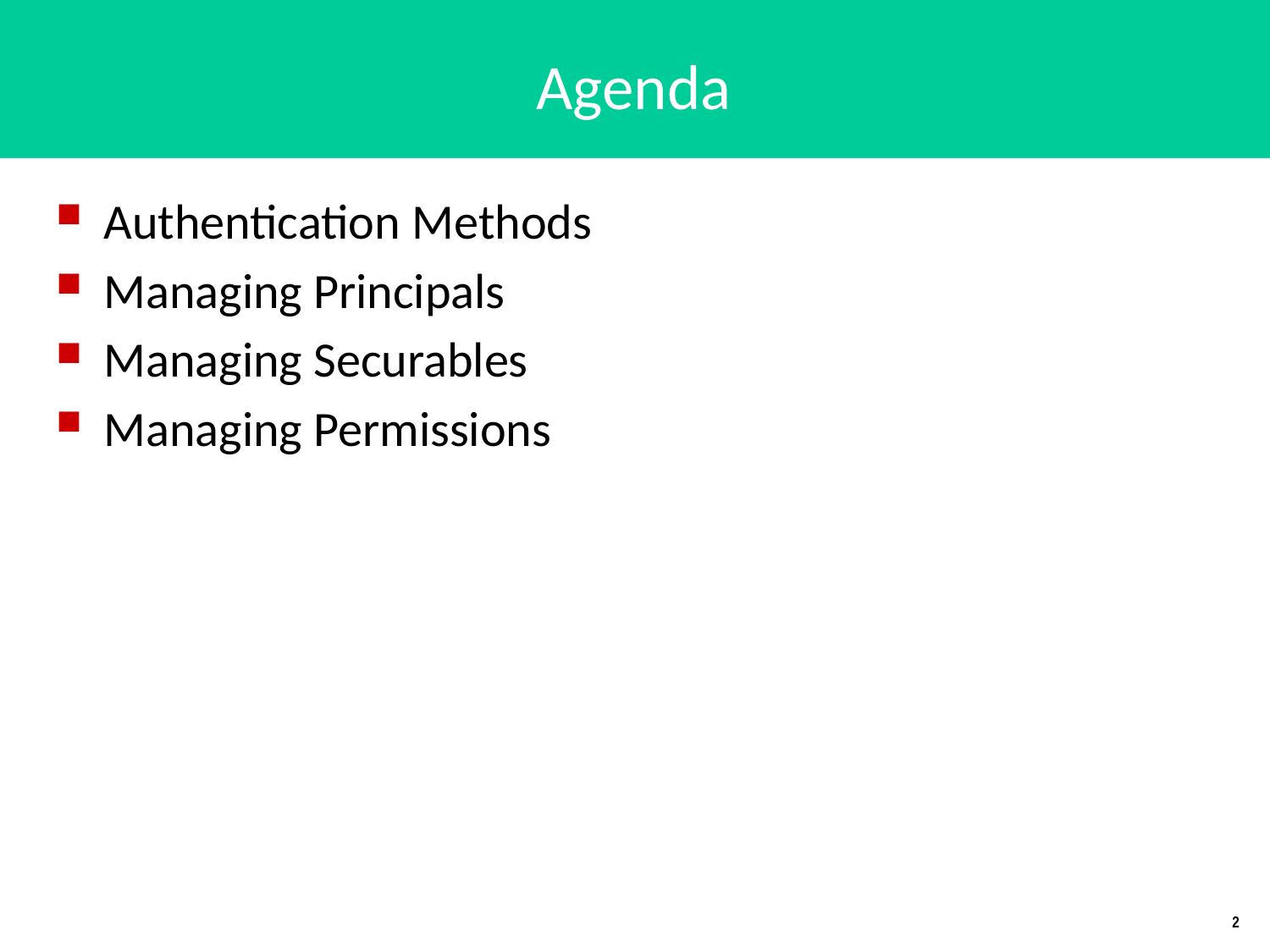

# Agenda
Authentication Methods
Managing Principals
Managing Securables
Managing Permissions